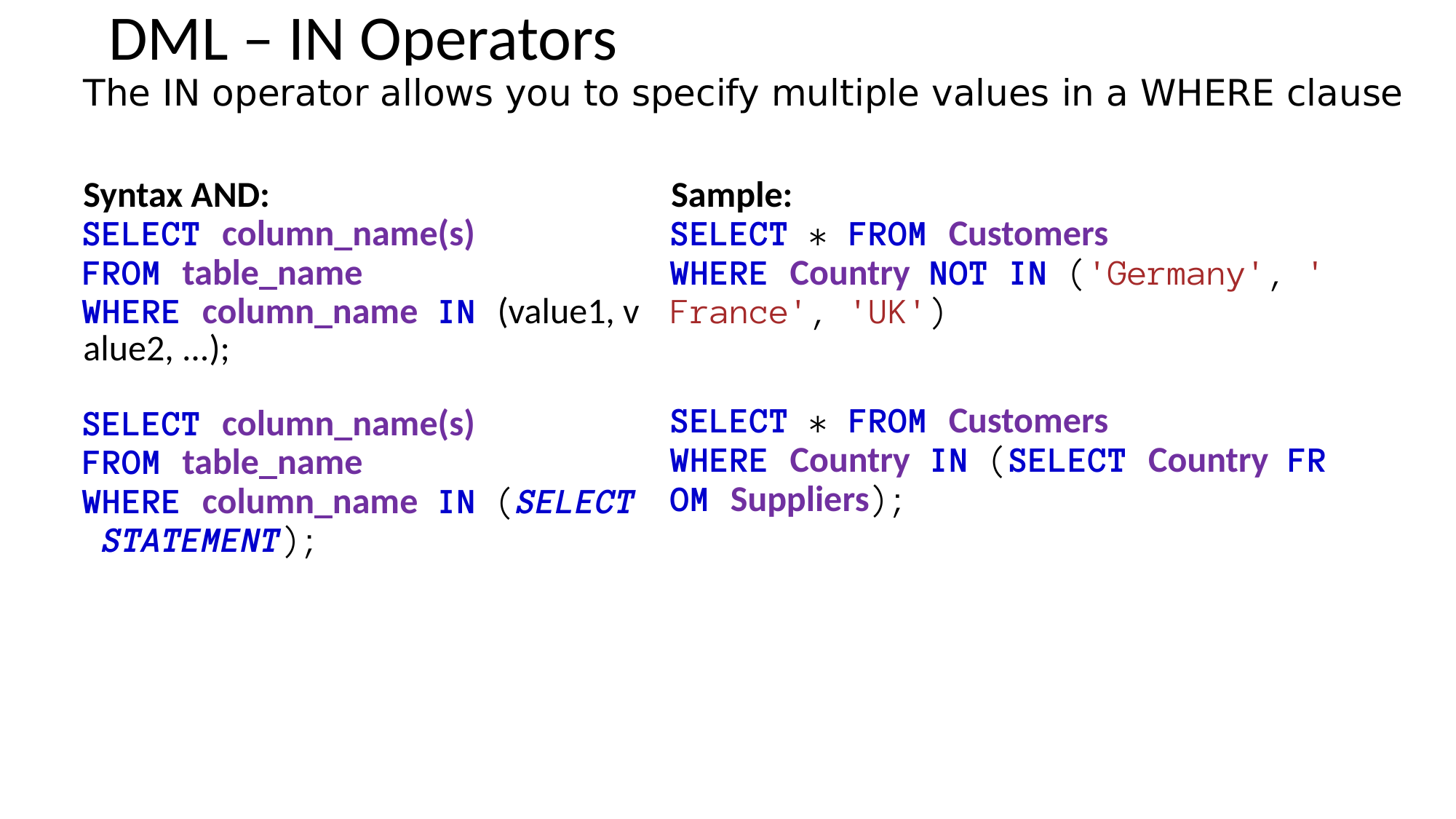

# DML – IN Operators
| The IN operator allows you to specify multiple values in a WHERE clause |
| --- |

| Syntax AND: SELECT column\_name(s) FROM table\_name WHERE column\_name IN (value1, value2, ...); SELECT column\_name(s) FROM table\_name WHERE column\_name IN (SELECT STATEMENT); | Sample: SELECT \* FROM Customers WHERE Country NOT IN ('Germany', 'France', 'UK') SELECT \* FROM Customers WHERE Country IN (SELECT Country FROM Suppliers); |
| --- | --- |